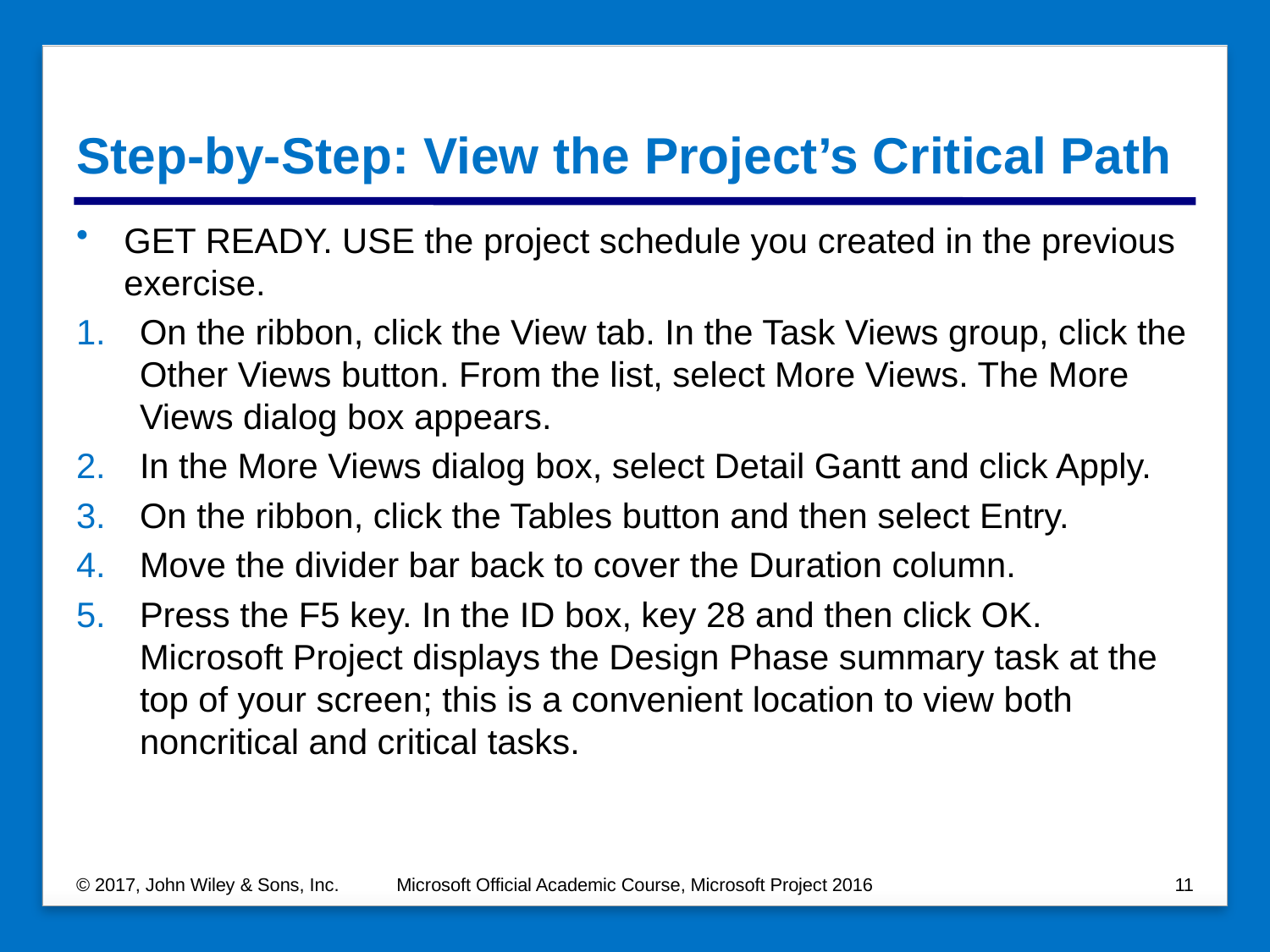

# Step-by-Step: View the Project’s Critical Path
GET READY. USE the project schedule you created in the previous exercise.
On the ribbon, click the View tab. In the Task Views group, click the Other Views button. From the list, select More Views. The More Views dialog box appears.
In the More Views dialog box, select Detail Gantt and click Apply.
On the ribbon, click the Tables button and then select Entry.
Move the divider bar back to cover the Duration column.
Press the F5 key. In the ID box, key 28 and then click OK. Microsoft Project displays the Design Phase summary task at the top of your screen; this is a convenient location to view both noncritical and critical tasks.
© 2017, John Wiley & Sons, Inc.
Microsoft Official Academic Course, Microsoft Project 2016
11